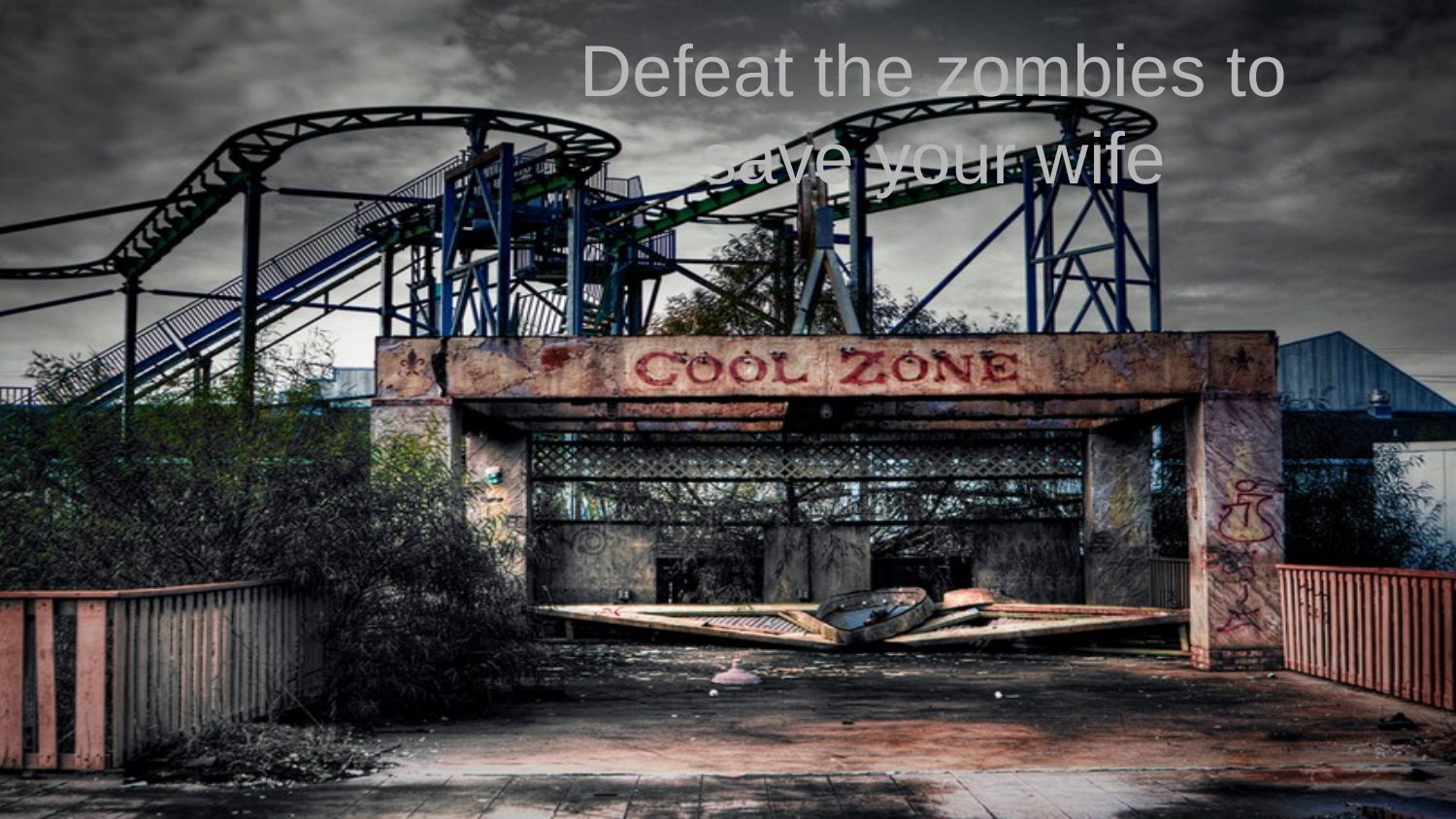

# Defeat the zombies to save your wife